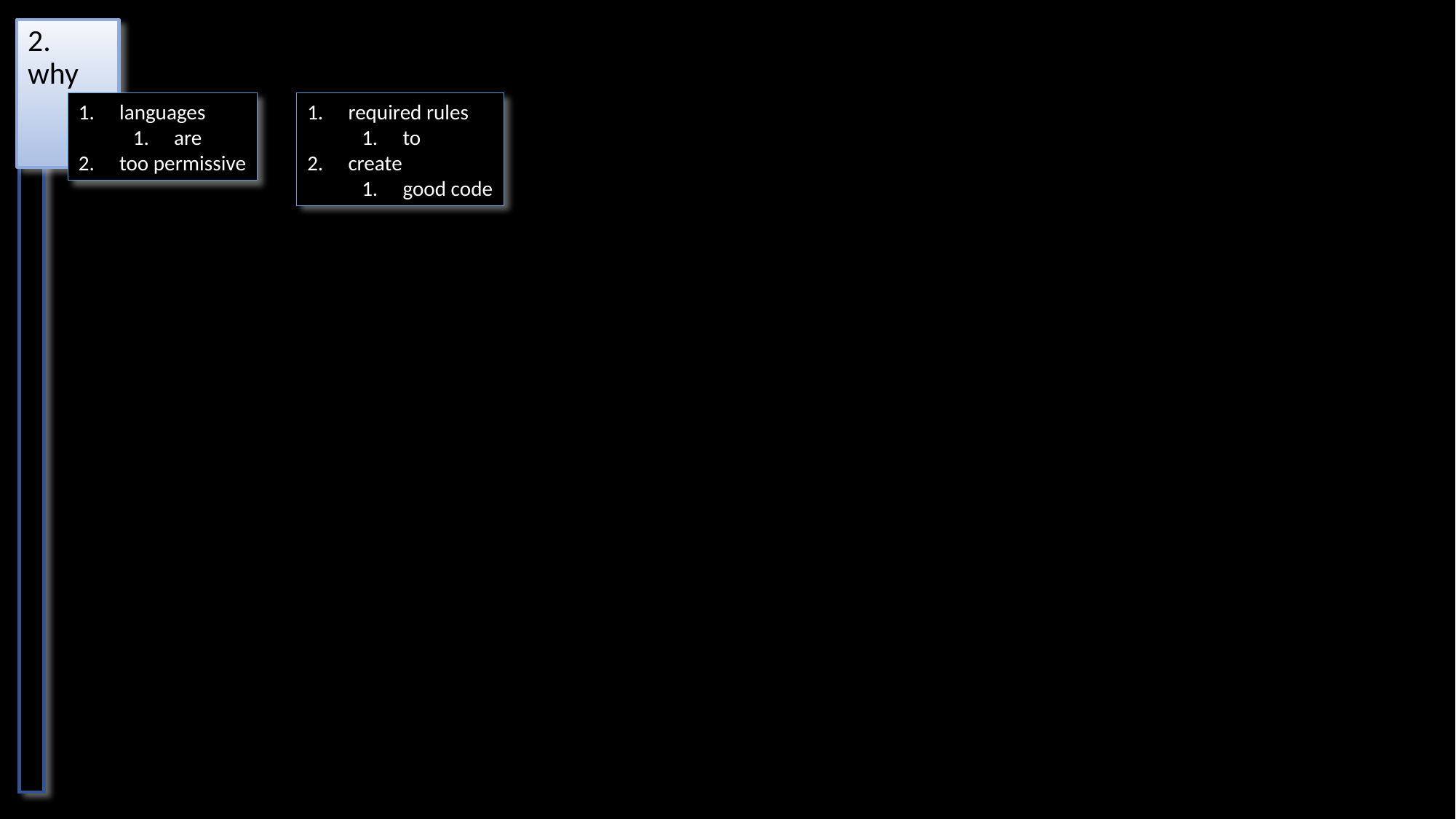

# 2. why

languages
are
too permissive
required rules
to
create
good code